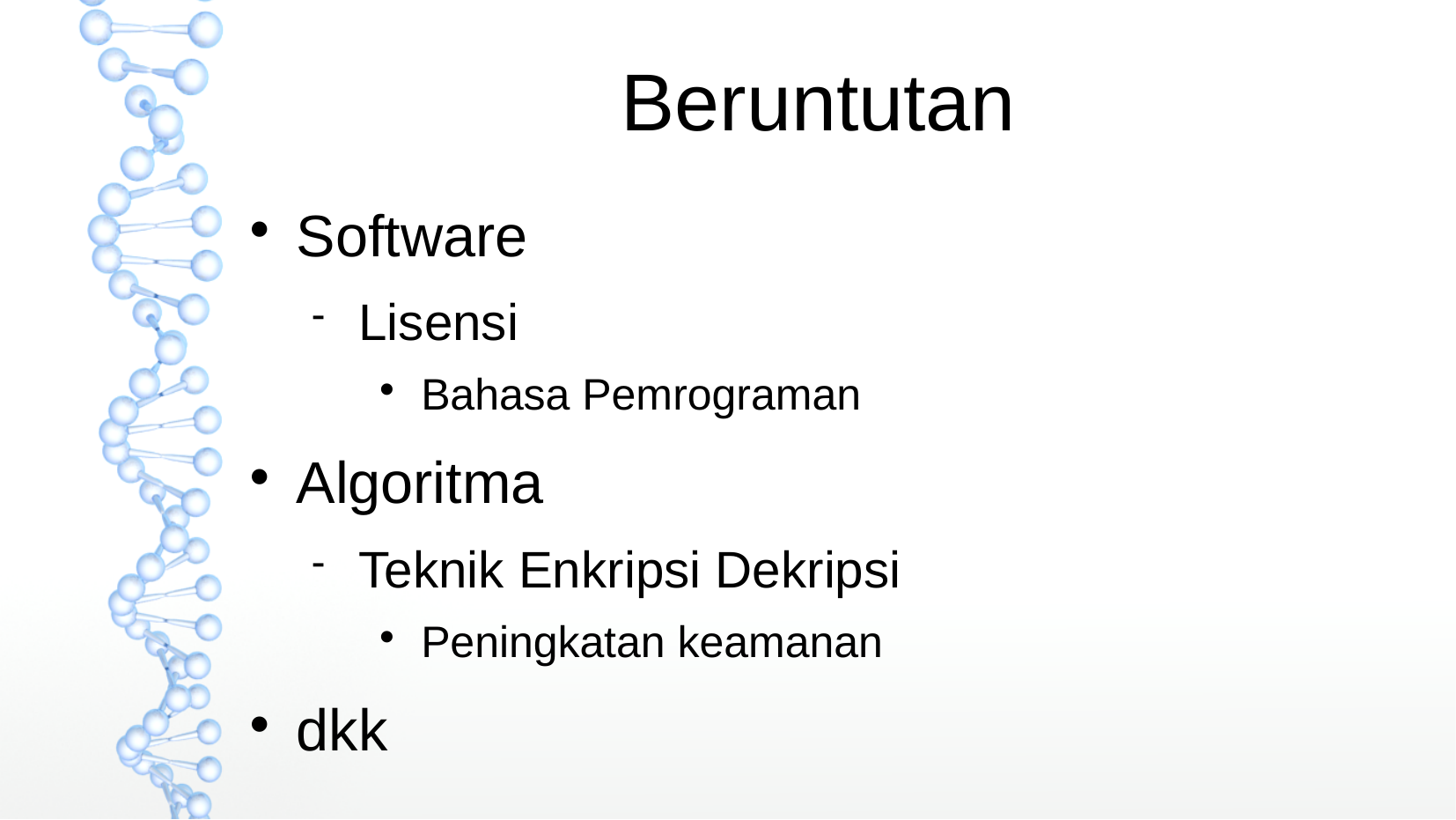

Beruntutan
Software
Lisensi
Bahasa Pemrograman
Algoritma
Teknik Enkripsi Dekripsi
Peningkatan keamanan
dkk